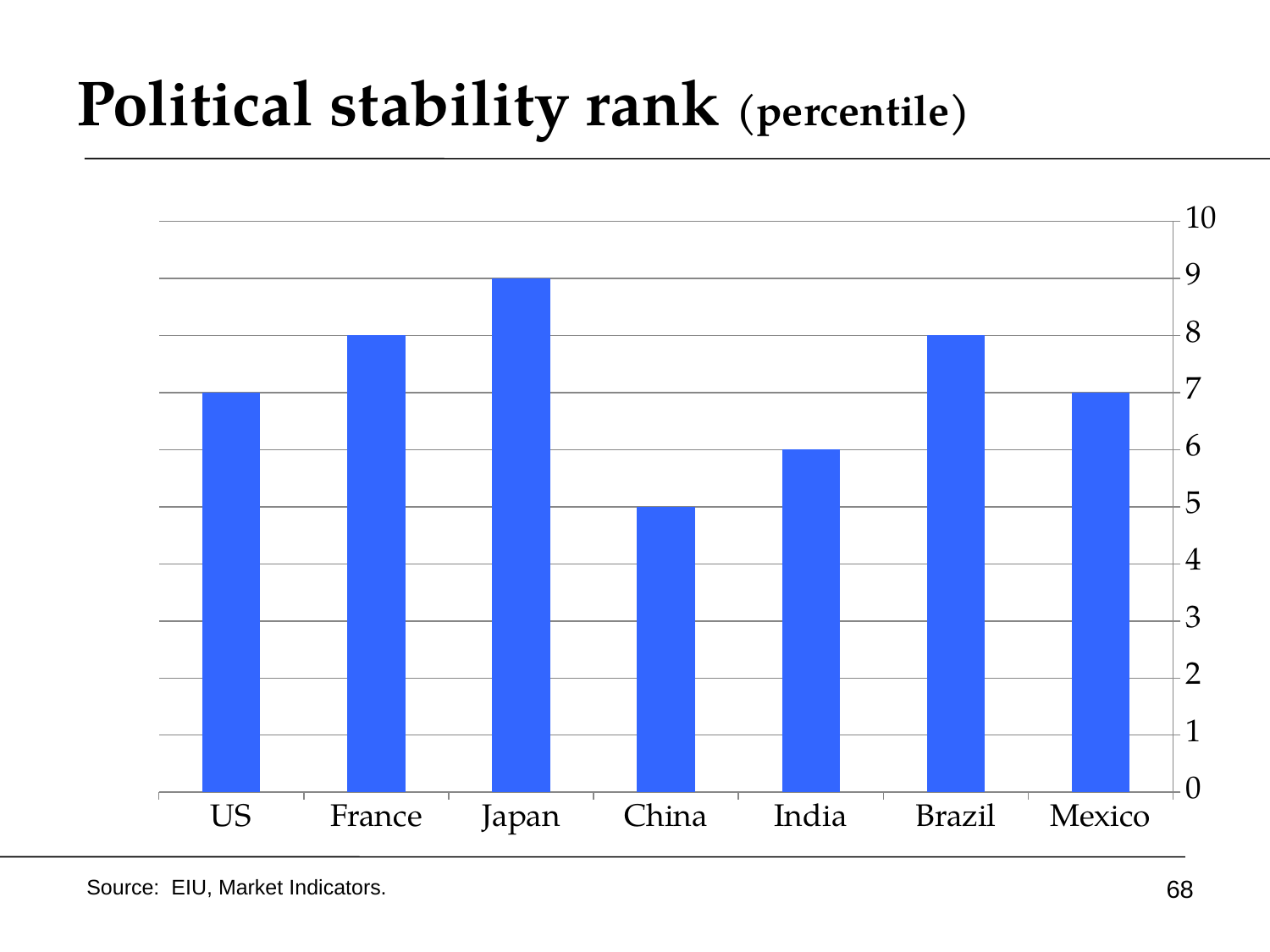

# Political stability rank (percentile)

### Chart

| Category | 2011 |
|---|---|
| US | 7.0 |
| France | 8.0 |
| Japan | 9.0 |
| China | 5.0 |
| India | 6.0 |
| Brazil | 8.0 |
| Mexico | 7.0 |
68
Source:  EIU, Market Indicators.